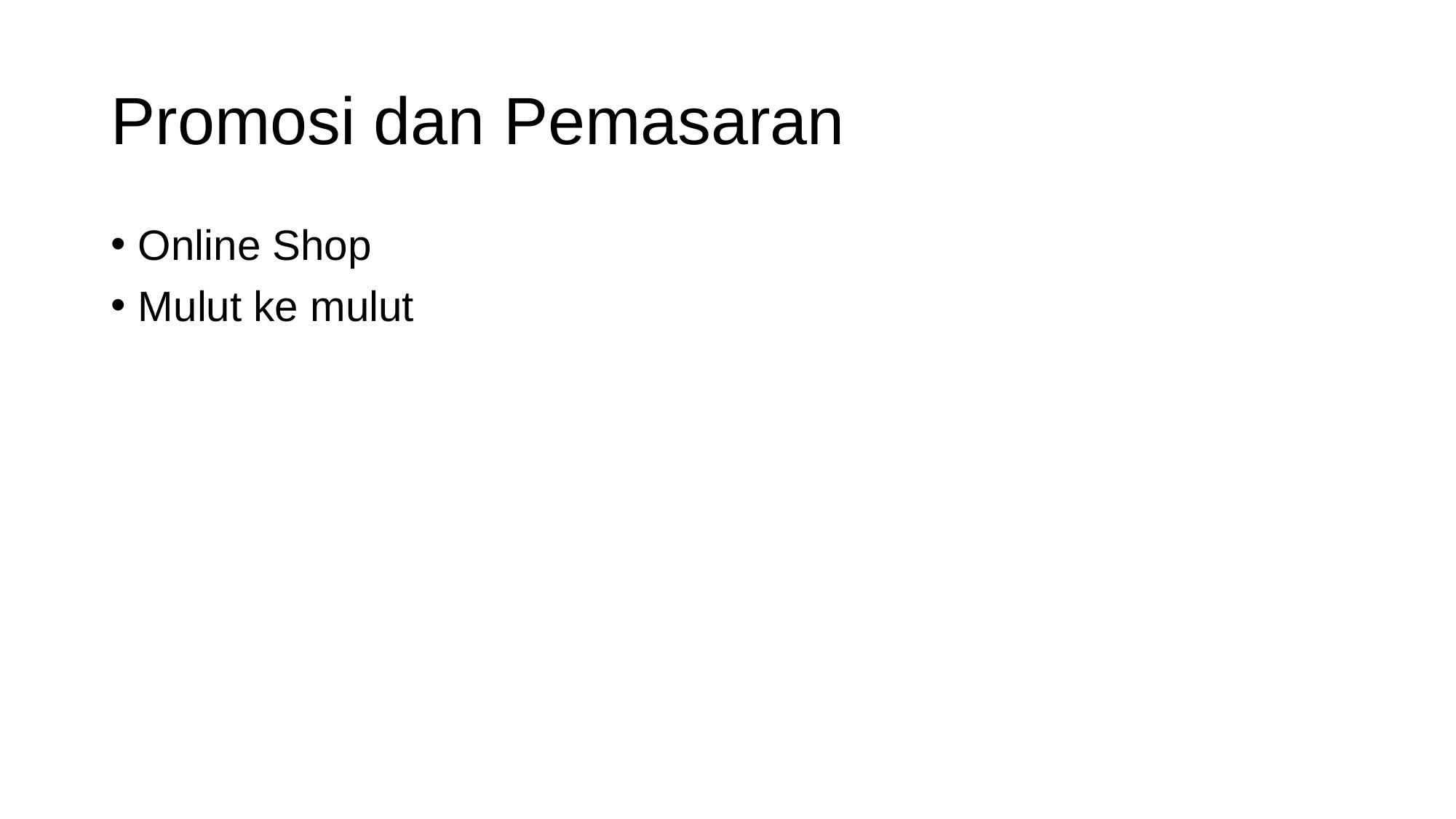

# Promosi dan Pemasaran
Online Shop
Mulut ke mulut